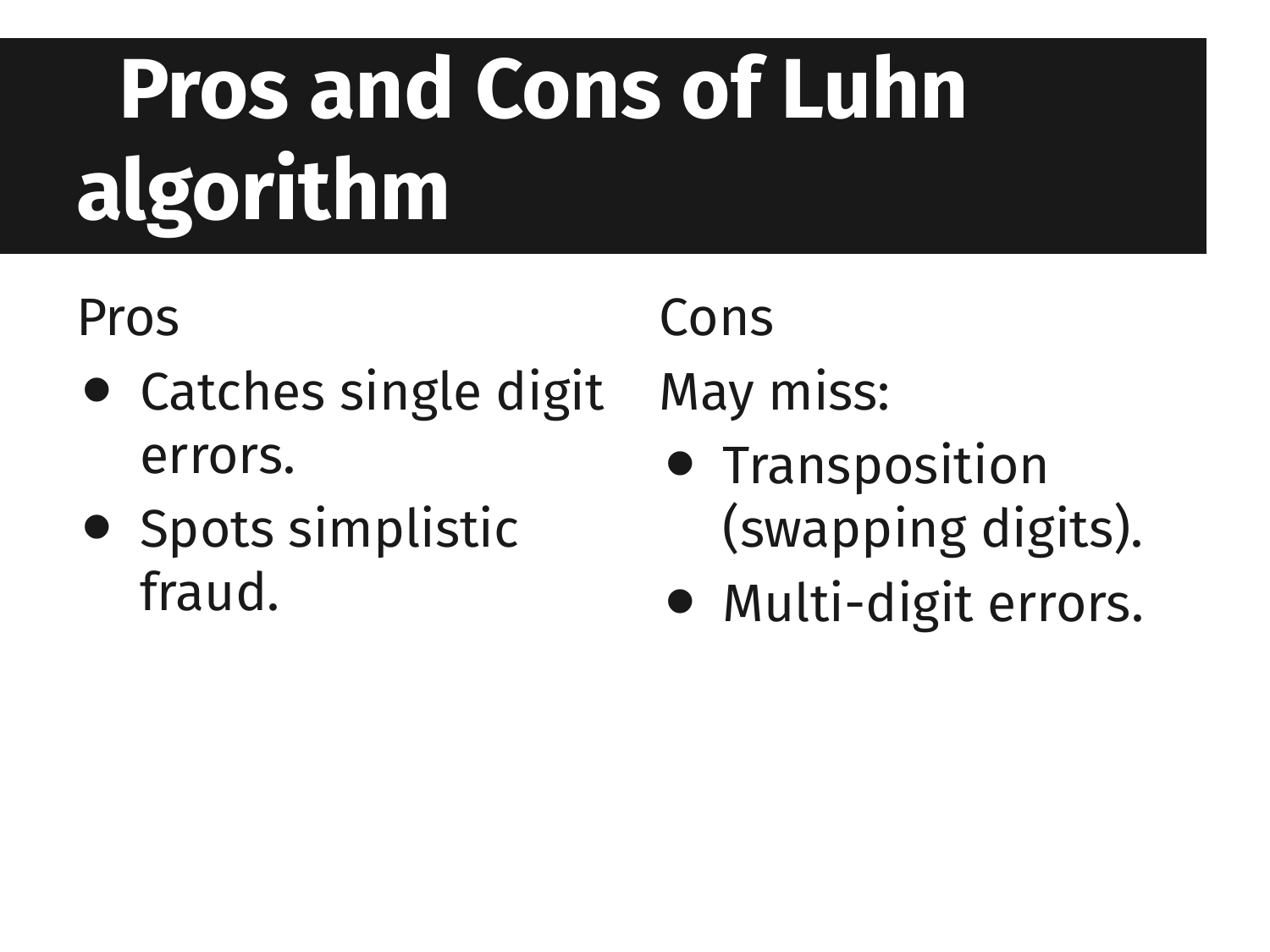

# Pros and Cons of Luhn algorithm
Pros
Catches single digit errors.
Spots simplistic fraud.
Cons
May miss:
Transposition (swapping digits).
Multi-digit errors.